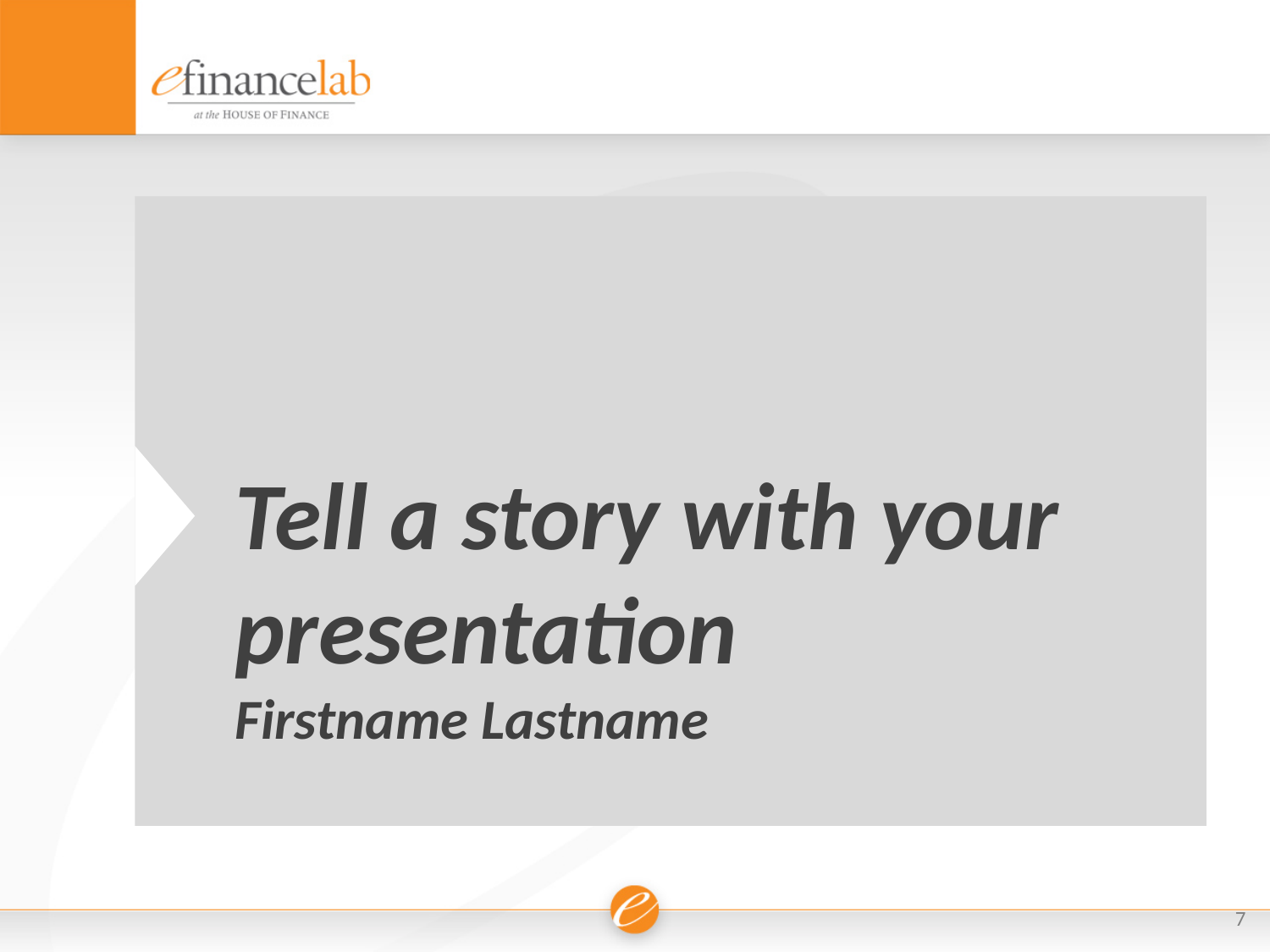

Tell a story with your presentation
Firstname Lastname

7